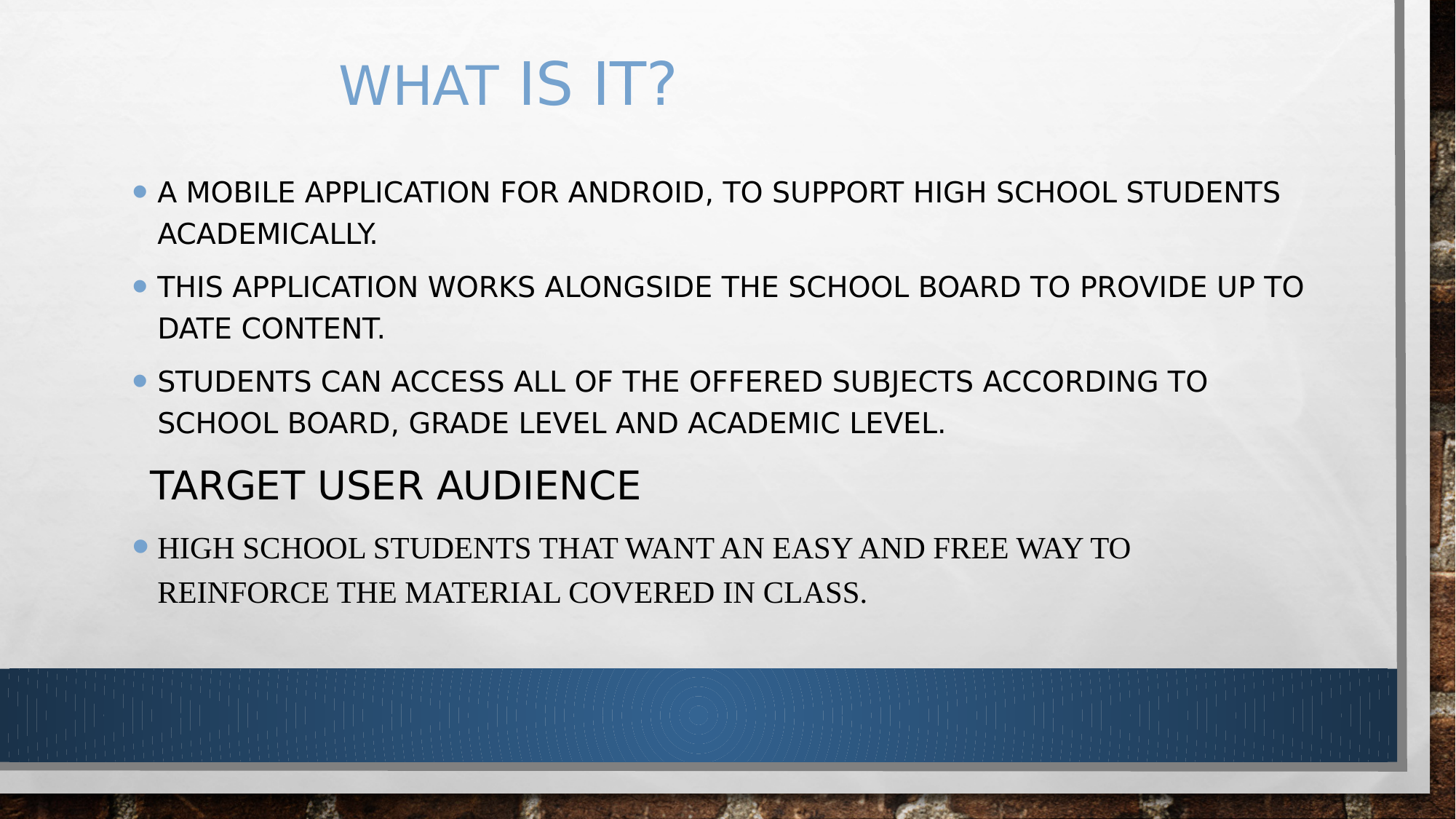

# What is it?

A mobile application for android, to support high school students academically.
This application works alongside the school board to provide up to date content.
Students can access all of the offered subjects according to school board, grade level and academic level.
   Target User Audience
High school students that want an easy and free way to reinforce the material covered in class.